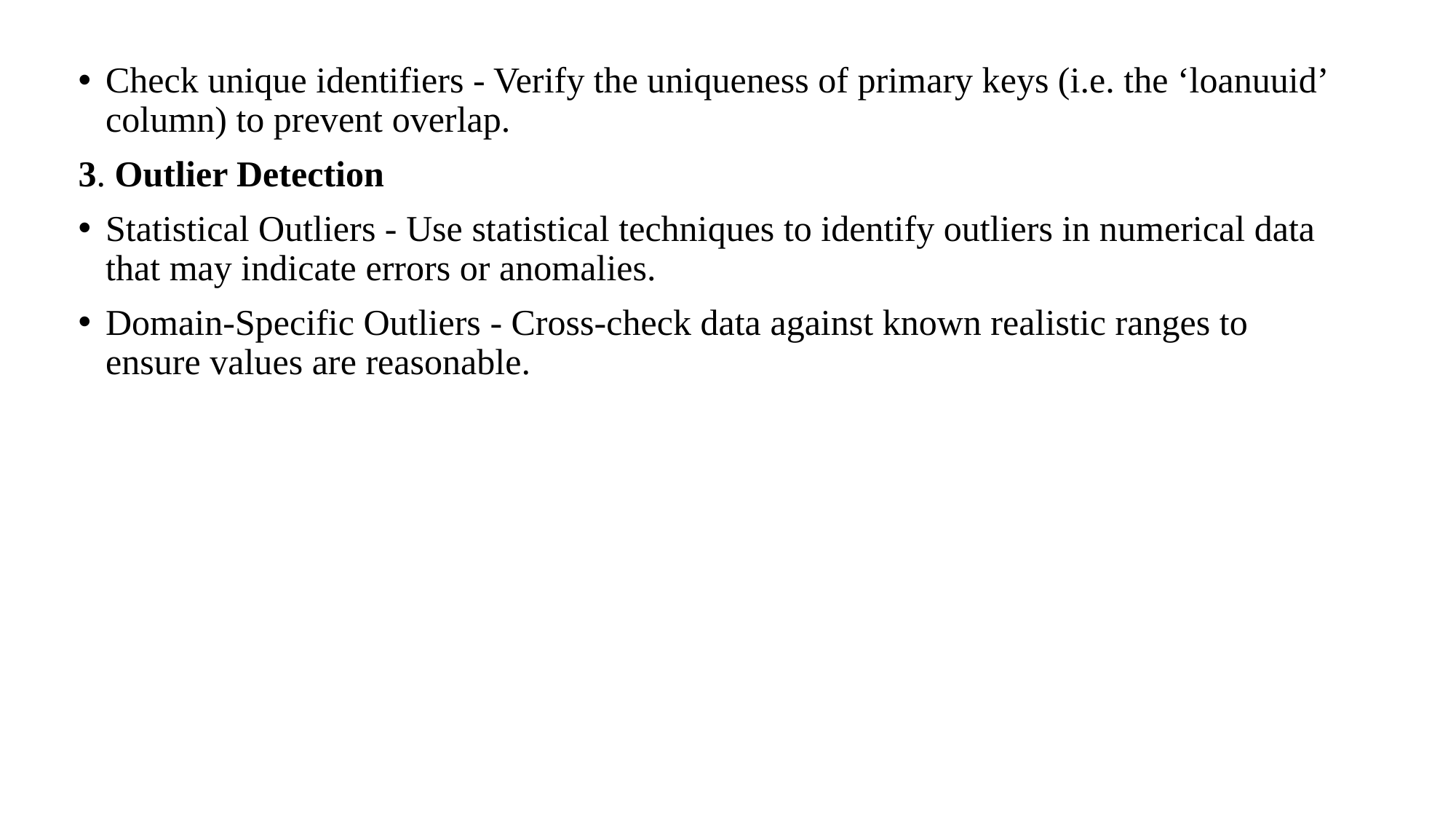

Check unique identifiers - Verify the uniqueness of primary keys (i.e. the ‘loanuuid’ column) to prevent overlap.
3. Outlier Detection
Statistical Outliers - Use statistical techniques to identify outliers in numerical data that may indicate errors or anomalies.
Domain-Specific Outliers - Cross-check data against known realistic ranges to ensure values are reasonable.